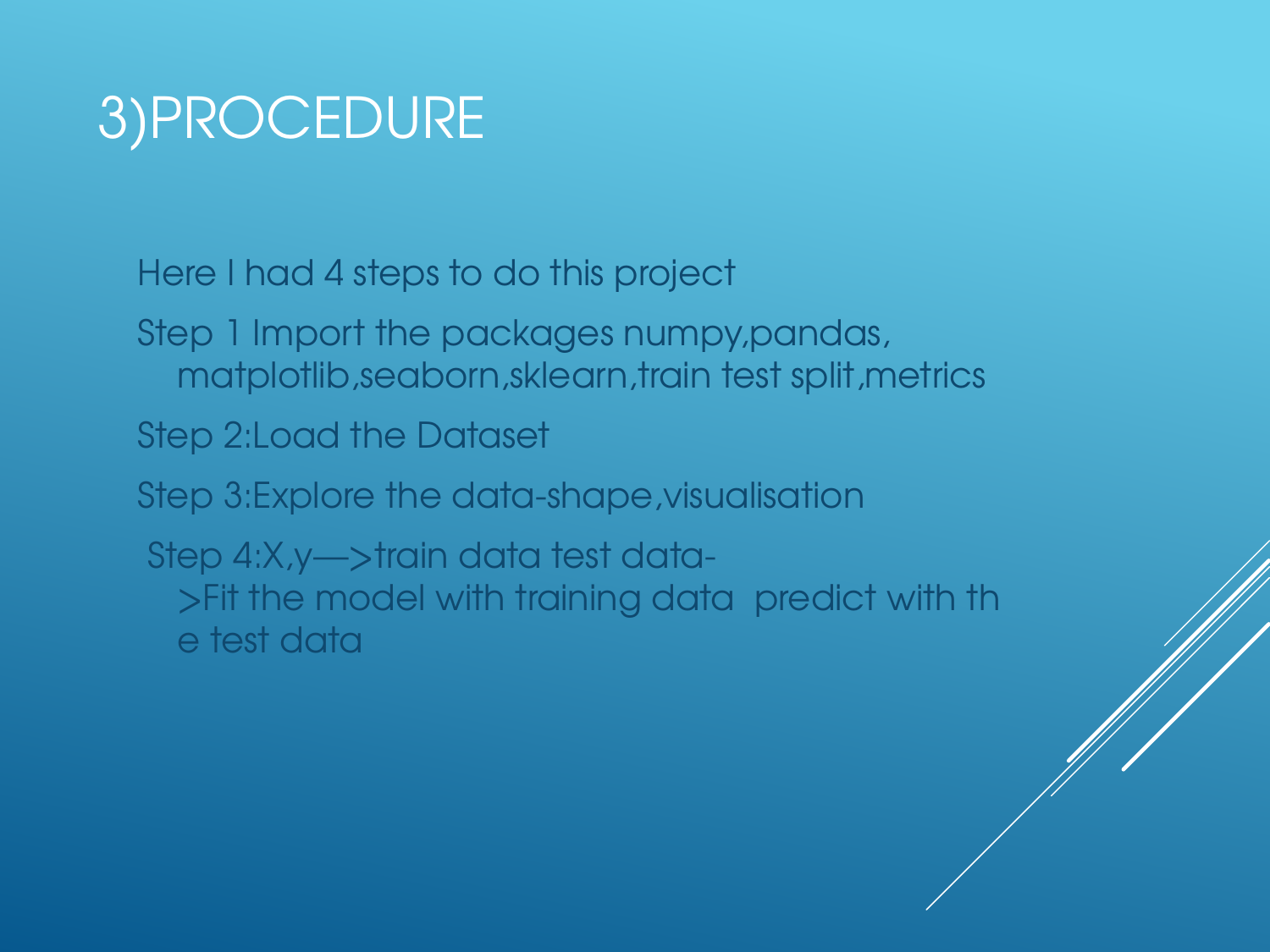

# 3)Procedure
Here I had 4 steps to do this project
Step 1 Import the packages numpy,pandas, matplotlib,seaborn,sklearn,train test split,metrics
Step 2:Load the Dataset
Step 3:Explore the data-shape,visualisation
 Step 4:X,y—>train data test data->Fit the model with training data  predict with the test data